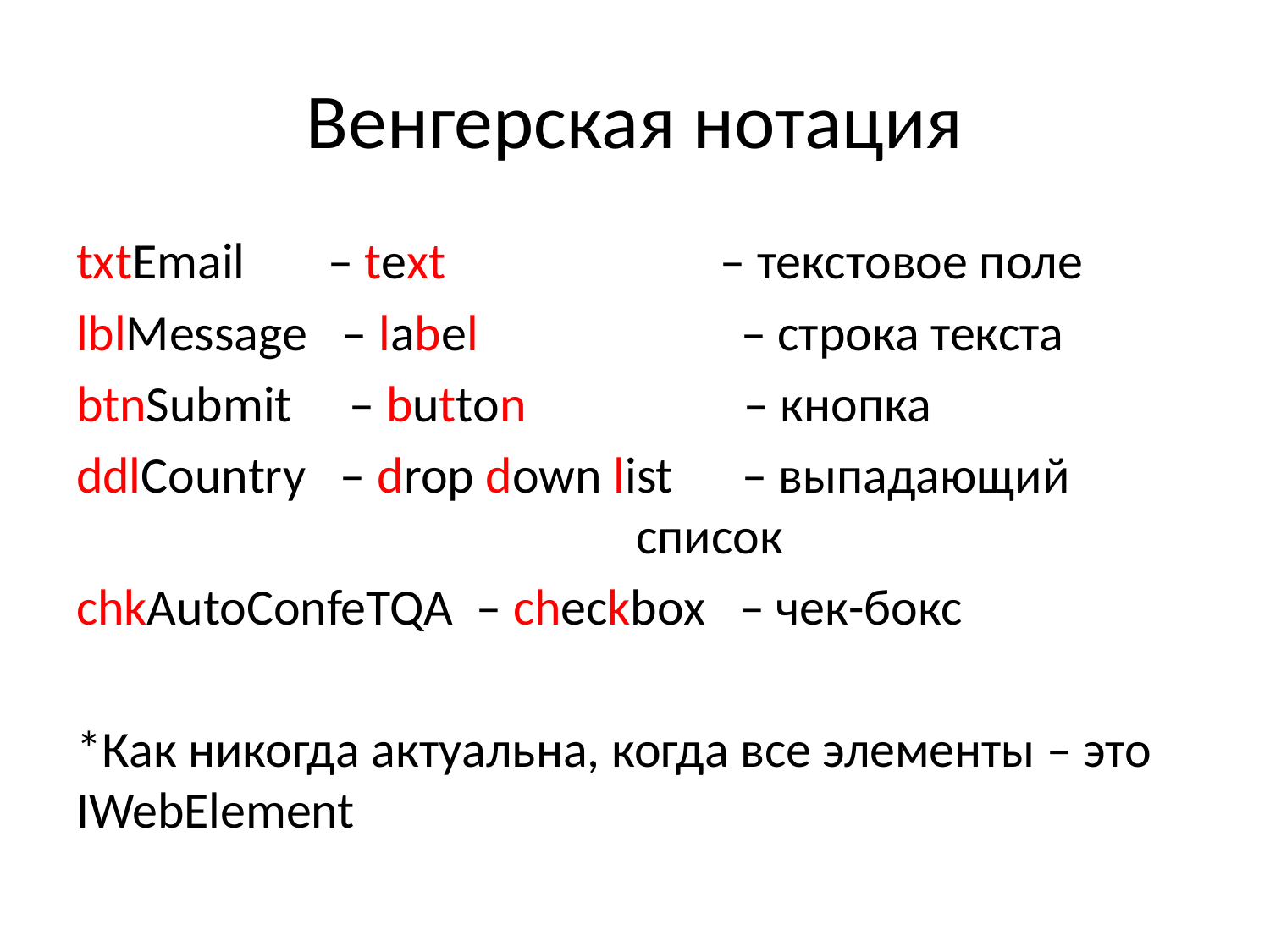

# Венгерская нотация
txtEmail 	  – text                        – текстовое поле
lblMessage   – label                       – строка текста
btnSubmit     – button                   – кнопка
ddlCountry   – drop down list      – выпадающий 					         список
chkAutoConfeTQA  – checkbox   – чек-бокс

*Как никогда актуальна, когда все элементы – это IWebElement